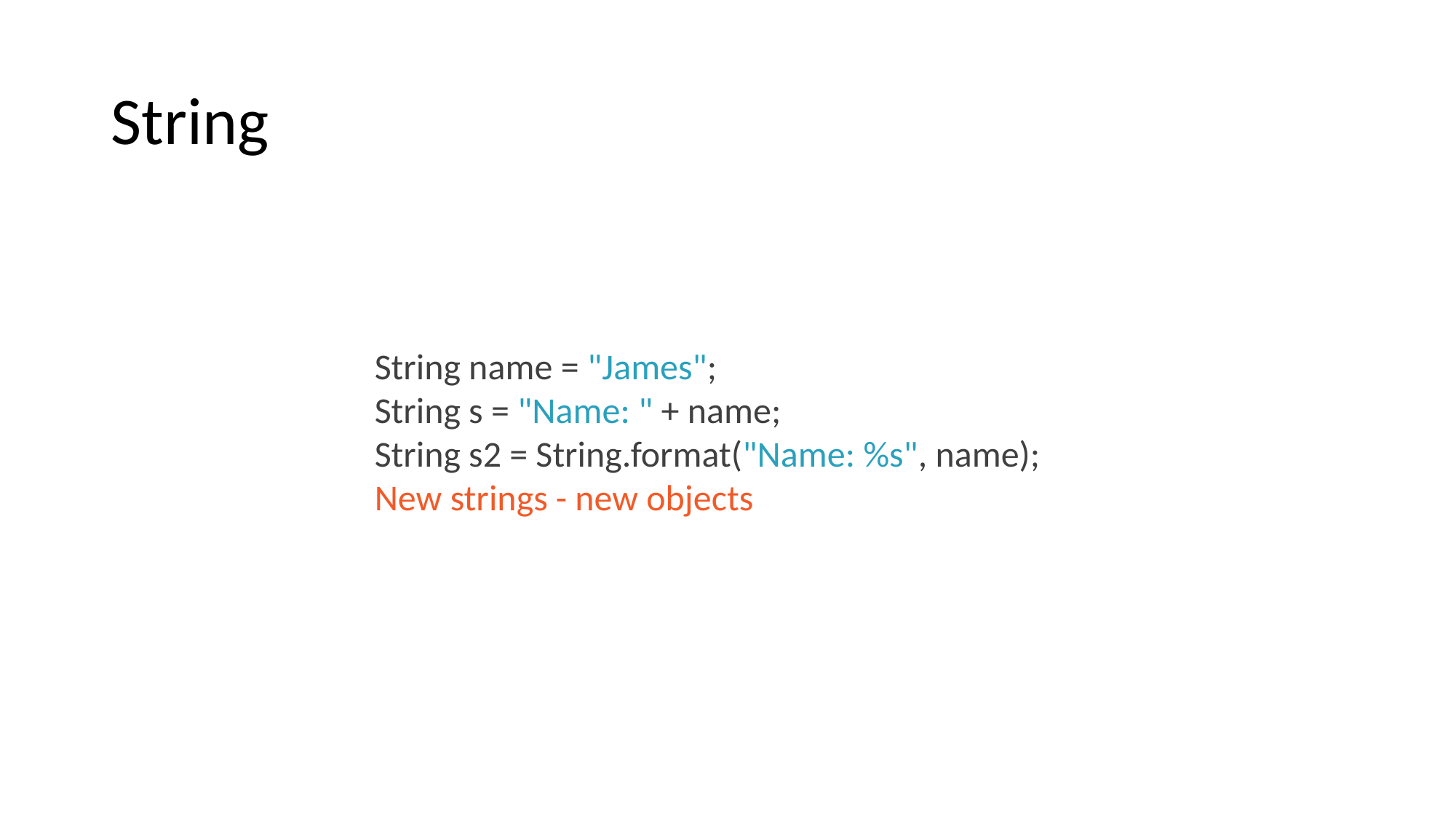

# String
String name = "James";
String s = "Name: " + name;
String s2 = String.format("Name: %s", name);
New strings - new objects